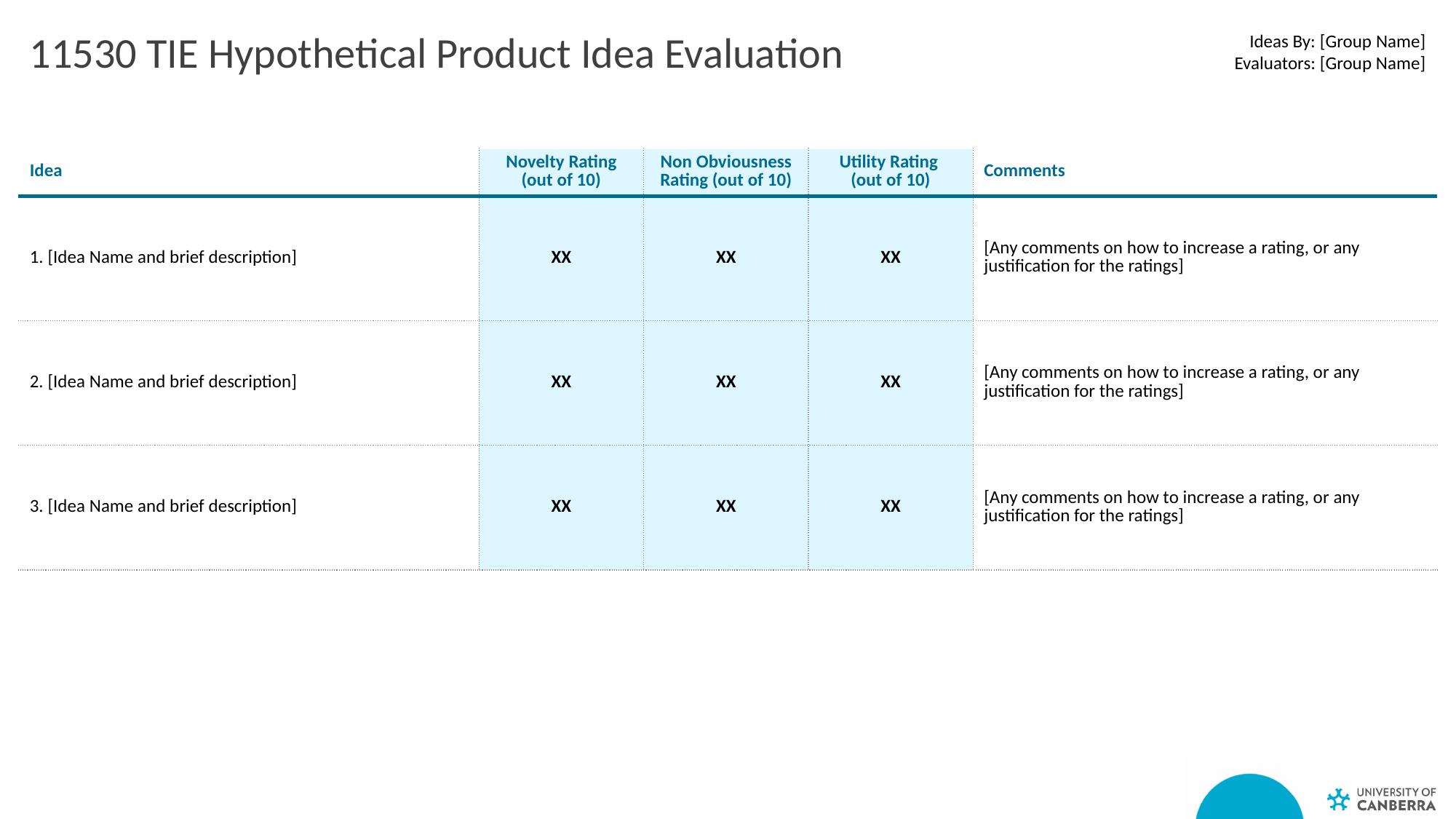

11530 TIE Hypothetical Product Idea Evaluation
Ideas By: [Group Name]
Evaluators: [Group Name]
| Idea | Novelty Rating (out of 10) | Non Obviousness Rating (out of 10) | Utility Rating (out of 10) | Comments |
| --- | --- | --- | --- | --- |
| 1. [Idea Name and brief description] | XX | XX | XX | [Any comments on how to increase a rating, or any justification for the ratings] |
| 2. [Idea Name and brief description] | XX | XX | XX | [Any comments on how to increase a rating, or any justification for the ratings] |
| 3. [Idea Name and brief description] | XX | XX | XX | [Any comments on how to increase a rating, or any justification for the ratings] |